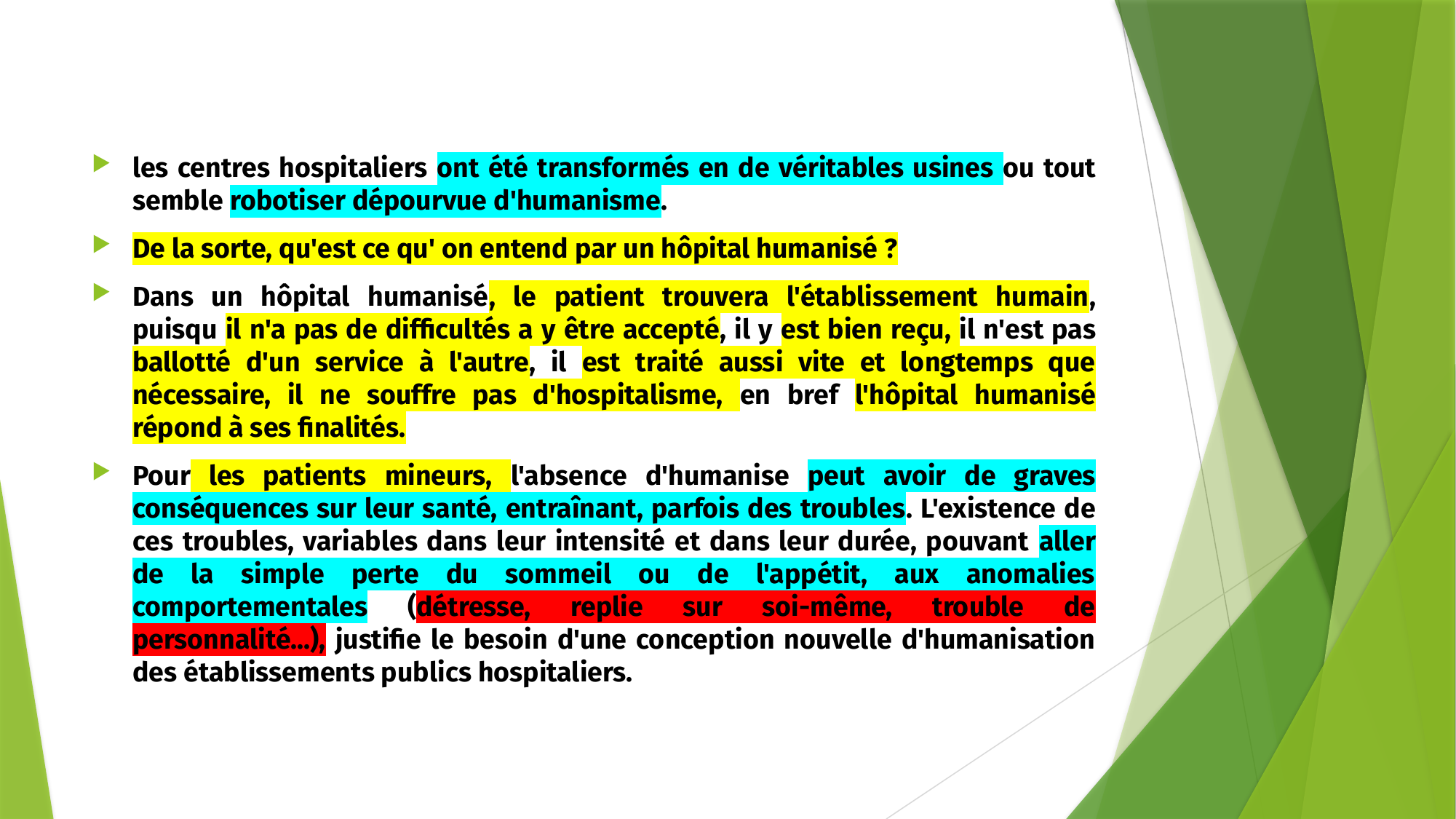

#
les centres hospitaliers ont été transformés en de véritables usines ou tout semble robotiser dépourvue d'humanisme.
De la sorte, qu'est ce qu' on entend par un hôpital humanisé ?
Dans un hôpital humanisé, le patient trouvera l'établissement humain, puisqu il n'a pas de difficultés a y être accepté, il y est bien reçu, il n'est pas ballotté d'un service à l'autre, il est traité aussi vite et longtemps que nécessaire, il ne souffre pas d'hospitalisme, en bref l'hôpital humanisé répond à ses finalités.
Pour les patients mineurs, l'absence d'humanise peut avoir de graves conséquences sur leur santé, entraînant, parfois des troubles. L'existence de ces troubles, variables dans leur intensité et dans leur durée, pouvant aller de la simple perte du sommeil ou de l'appétit, aux anomalies comportementales (détresse, replie sur soi-même, trouble de personnalité...), justifie le besoin d'une conception nouvelle d'humanisation des établissements publics hospitaliers.